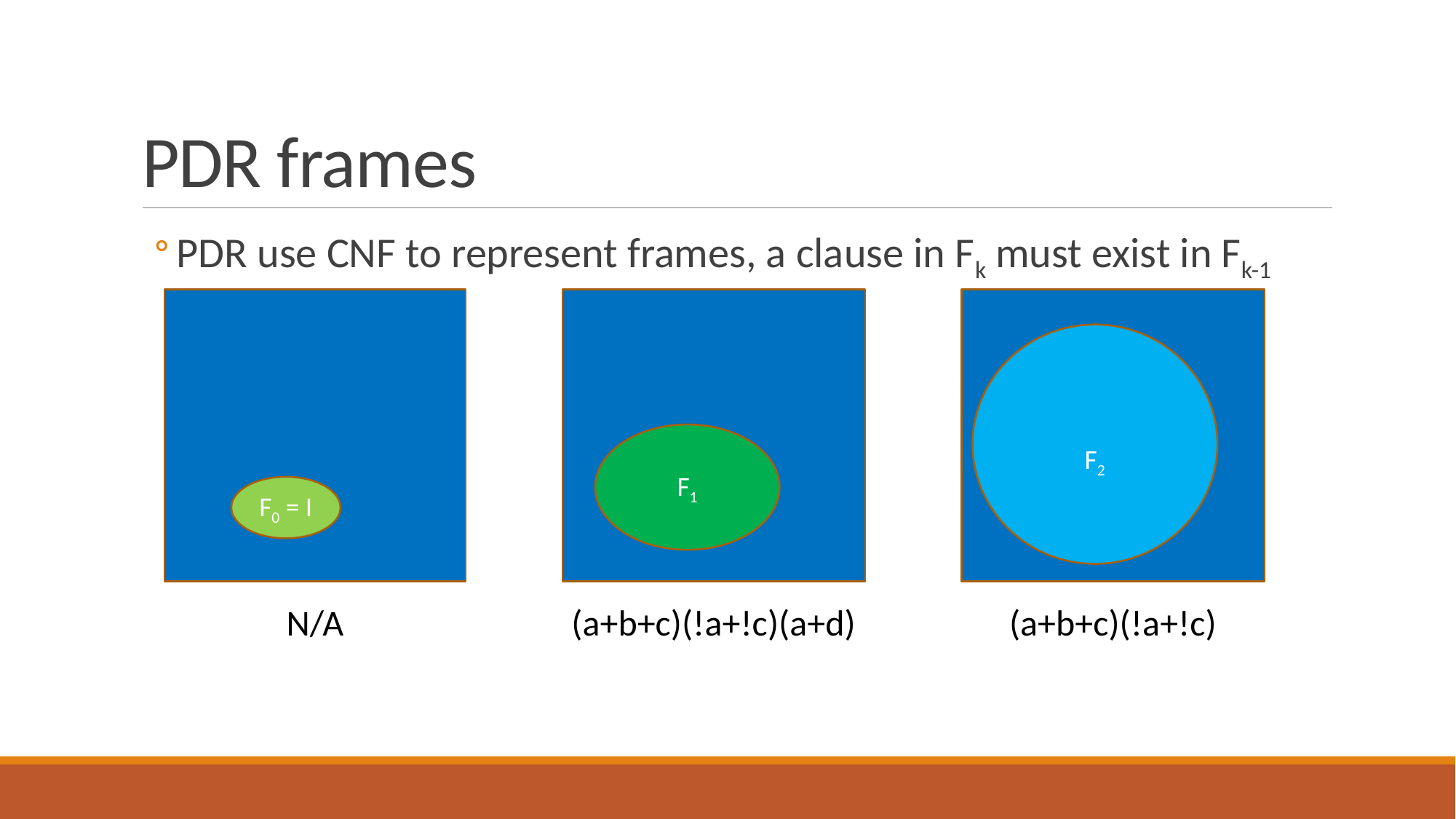

# PDR frames
PDR use CNF to represent frames, a clause in Fk must exist in Fk-1

                      F2
F1
F0 = I
N/A
(a+b+c)(!a+!c)(a+d)
(a+b+c)(!a+!c)